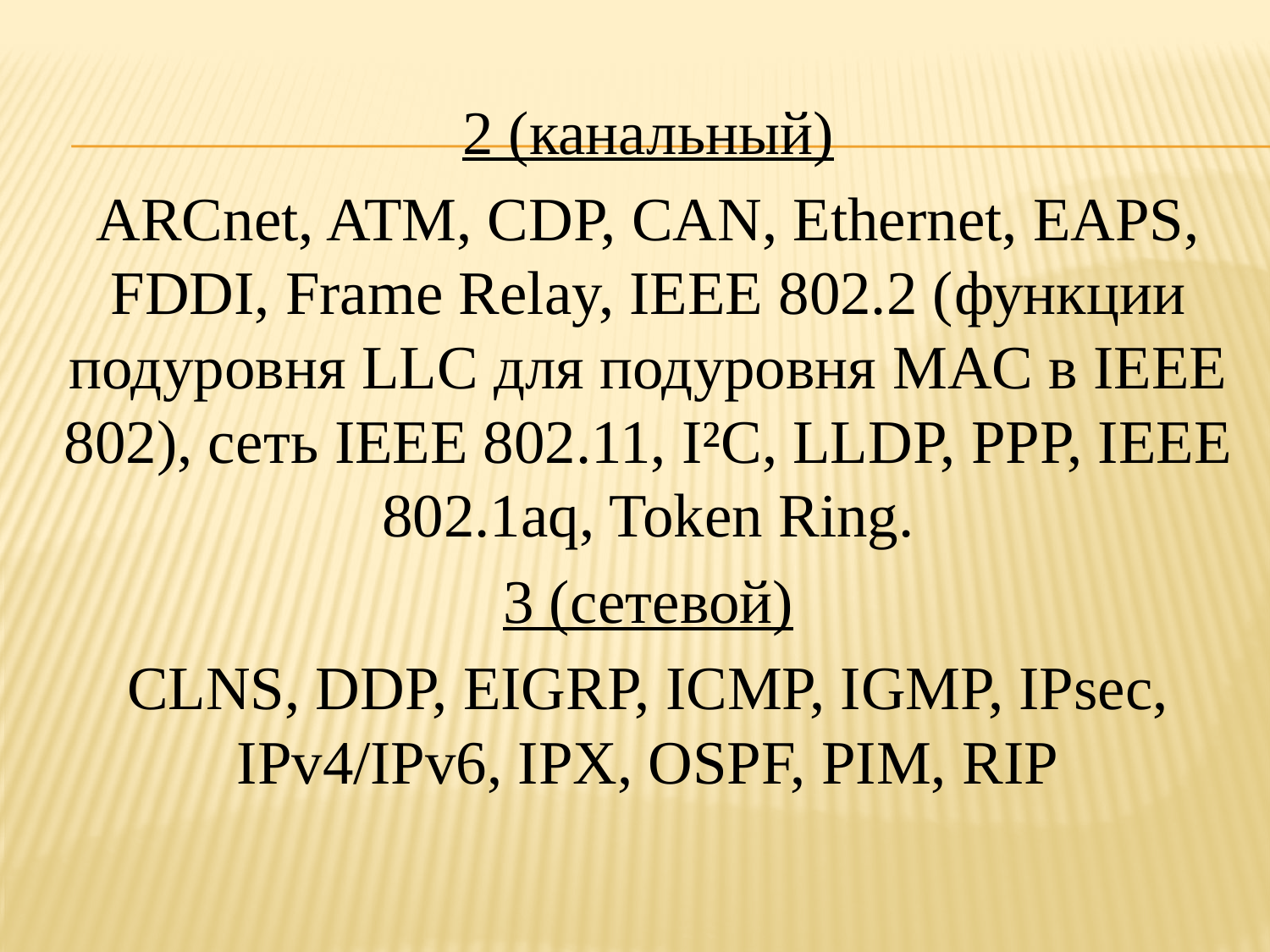

2 (канальный)
ARCnet, ATM, CDP, CAN, Ethernet, EAPS, FDDI, Frame Relay, IEEE 802.2 (функции подуровня LLC для подуровня MAC в IEEE 802), сеть IEEE 802.11, I²C, LLDP, PPP, IEEE 802.1aq, Token Ring.
3 (сетевой)
CLNS, DDP, EIGRP, ICMP, IGMP, IPsec, IPv4/IPv6, IPX, OSPF, PIM, RIP